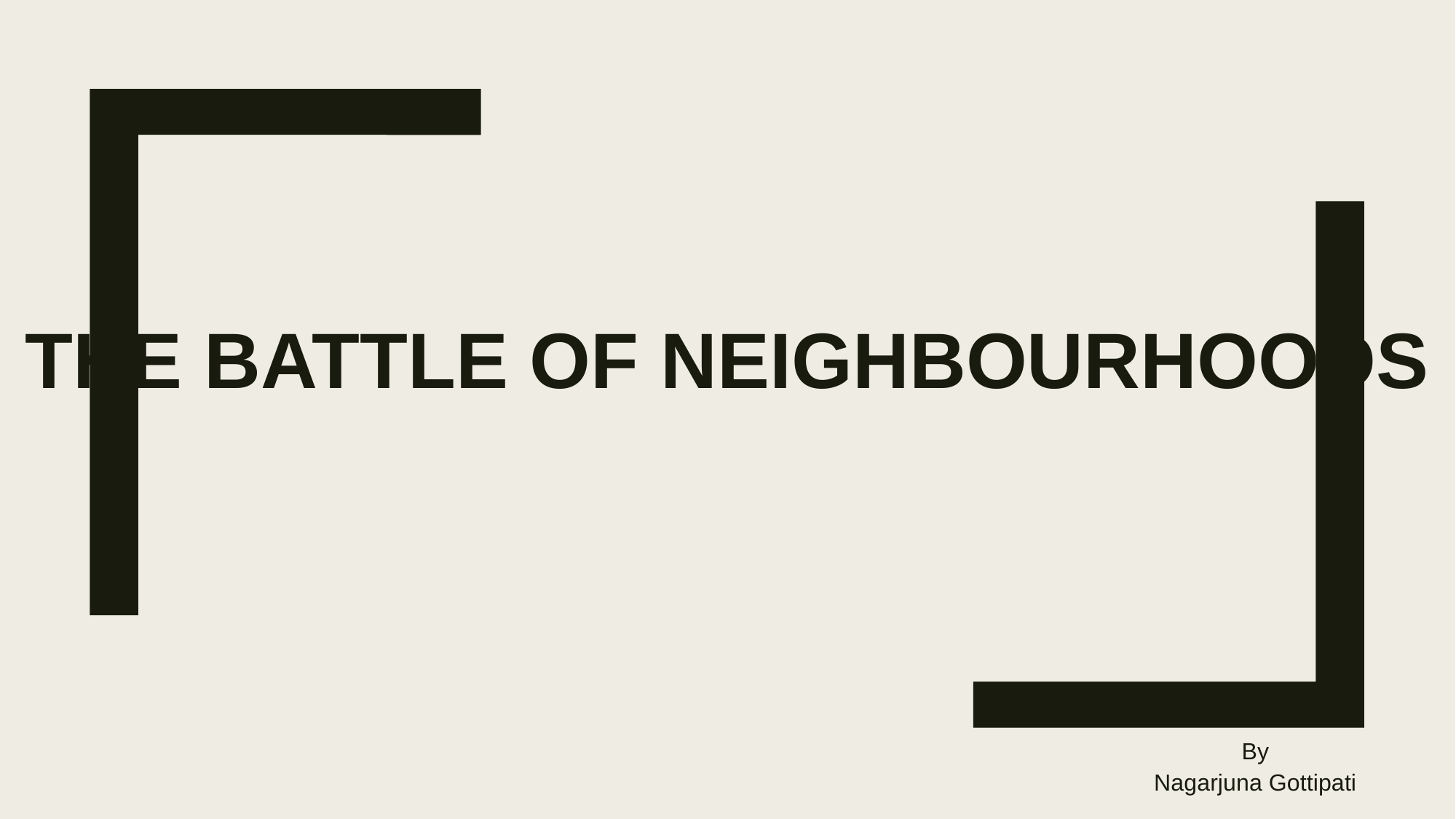

# The Battle of Neighbourhoods
By
Nagarjuna Gottipati